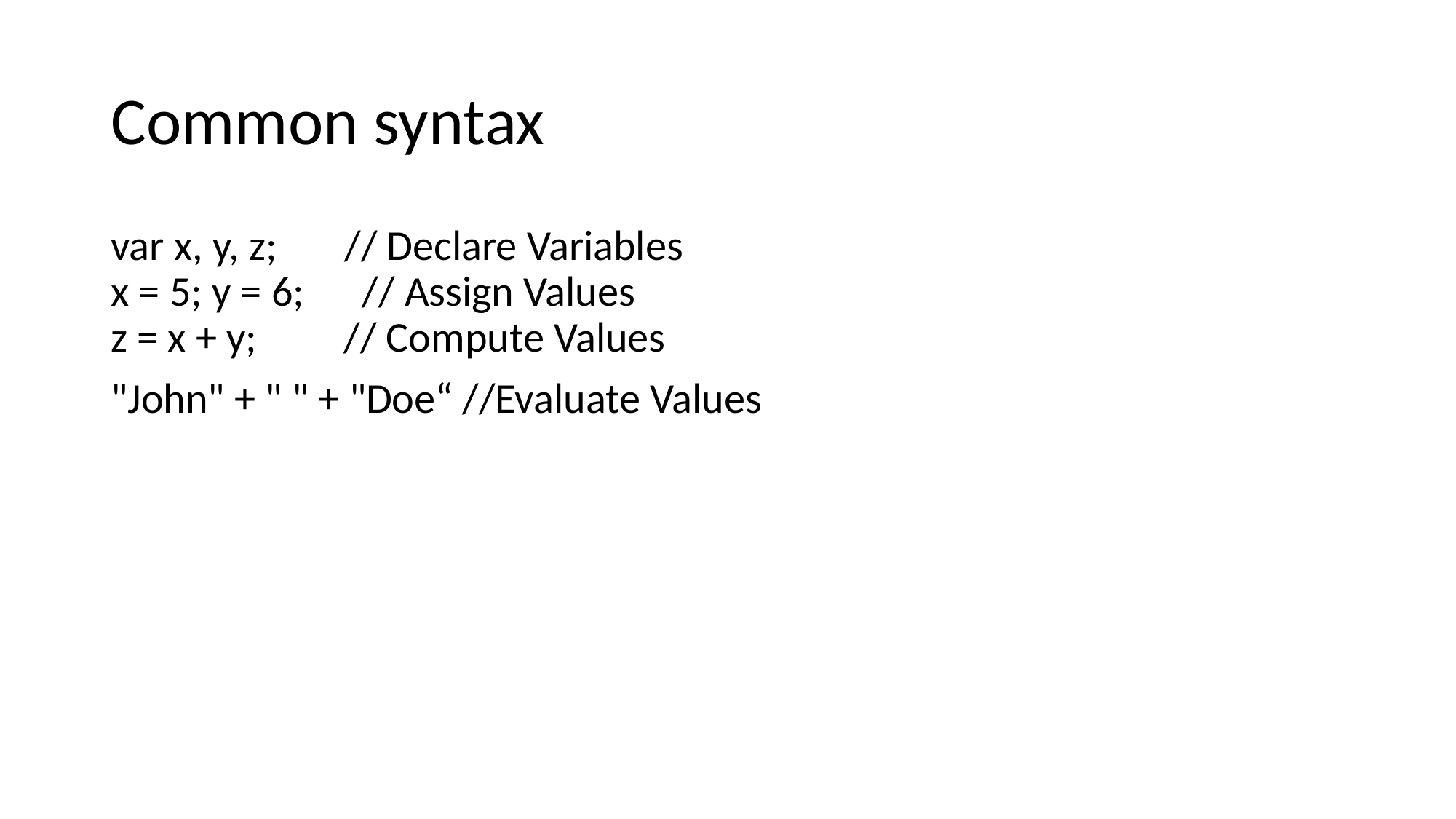

# Common syntax
var x, y, z;       // Declare Variables
x = 5; y = 6;      // Assign Values
z = x + y;         // Compute Values
"John" + " " + "Doe“ //Evaluate Values